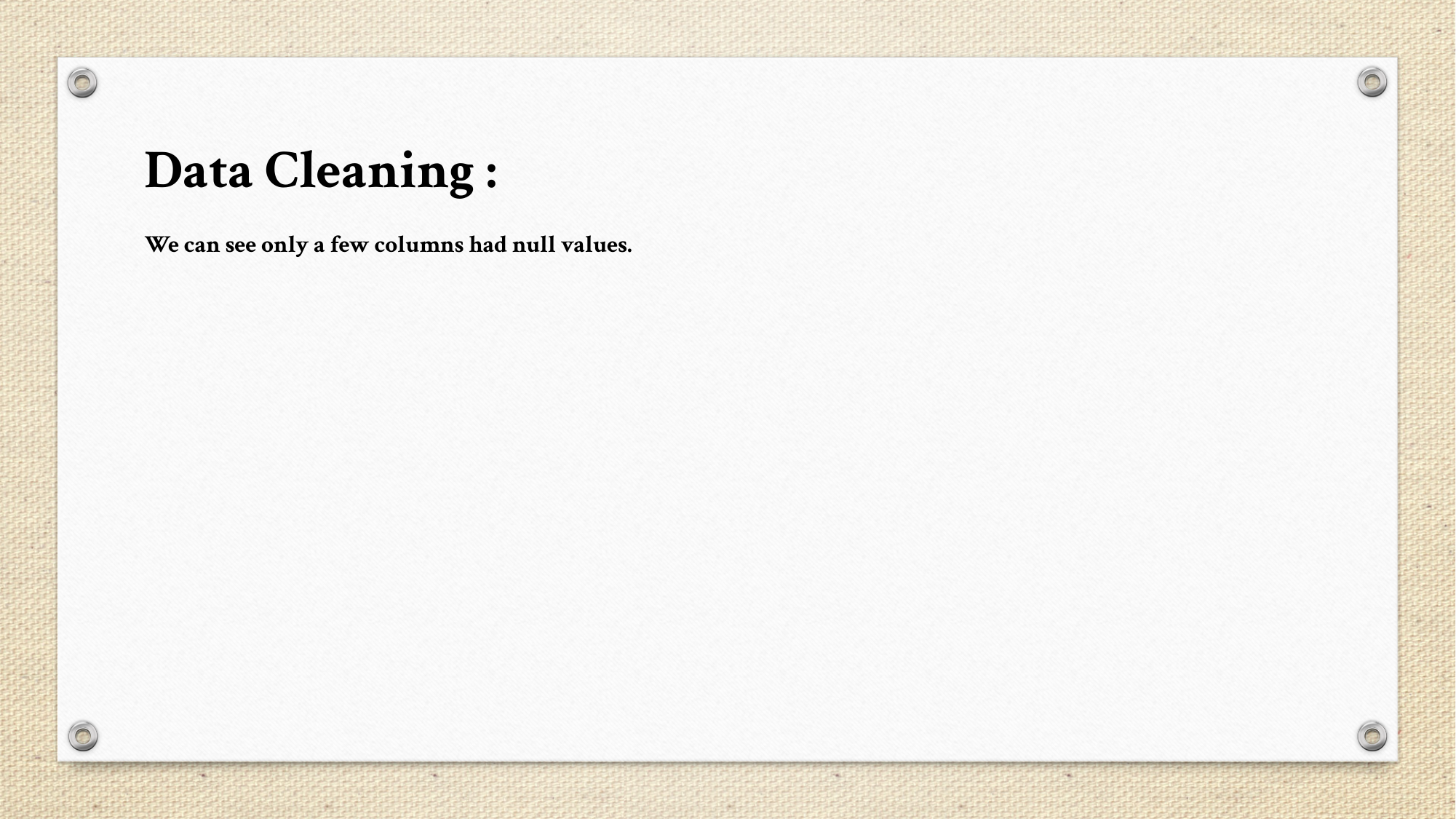

Data Cleaning :

We can see only a few columns had null values.